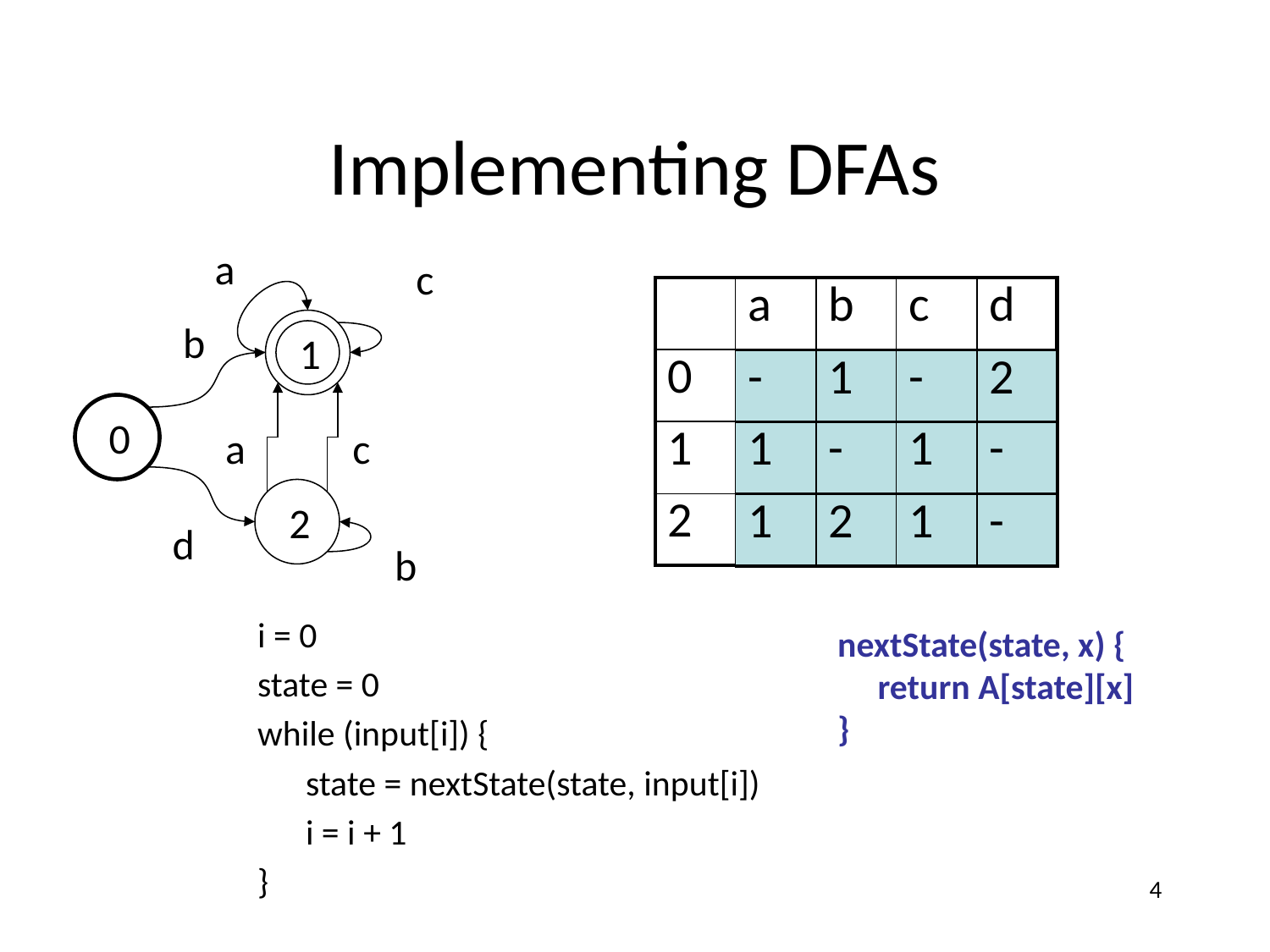

# Implementing DFAs
a
c
|  | a | b | c | d |
| --- | --- | --- | --- | --- |
| 0 |  |  |  |  |
| 1 |  |  |  |  |
| 2 |  |  |  |  |
b

1
| - | 1 | - | 2 |
| --- | --- | --- | --- |

0
a
c
| 1 | - | 1 | - |
| --- | --- | --- | --- |

2
| 1 | 2 | 1 | - |
| --- | --- | --- | --- |
d
b
i = 0
state = 0
while (input[i]) {
      state = nextState(state, input[i])
      i = i + 1
}
nextState(state, x) {
     return A[state][x]
}
4